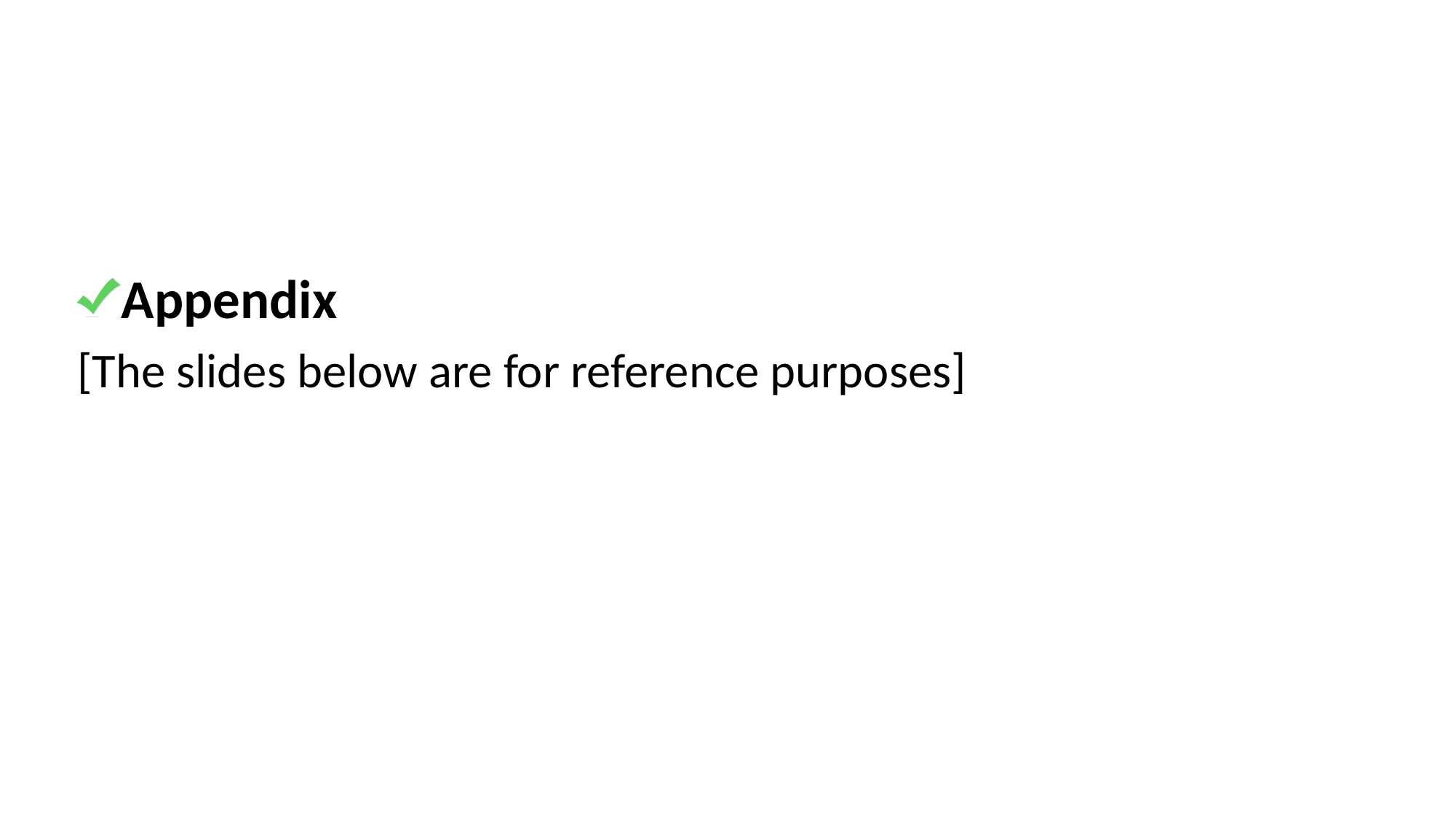

Appendix
[The slides below are for reference purposes]